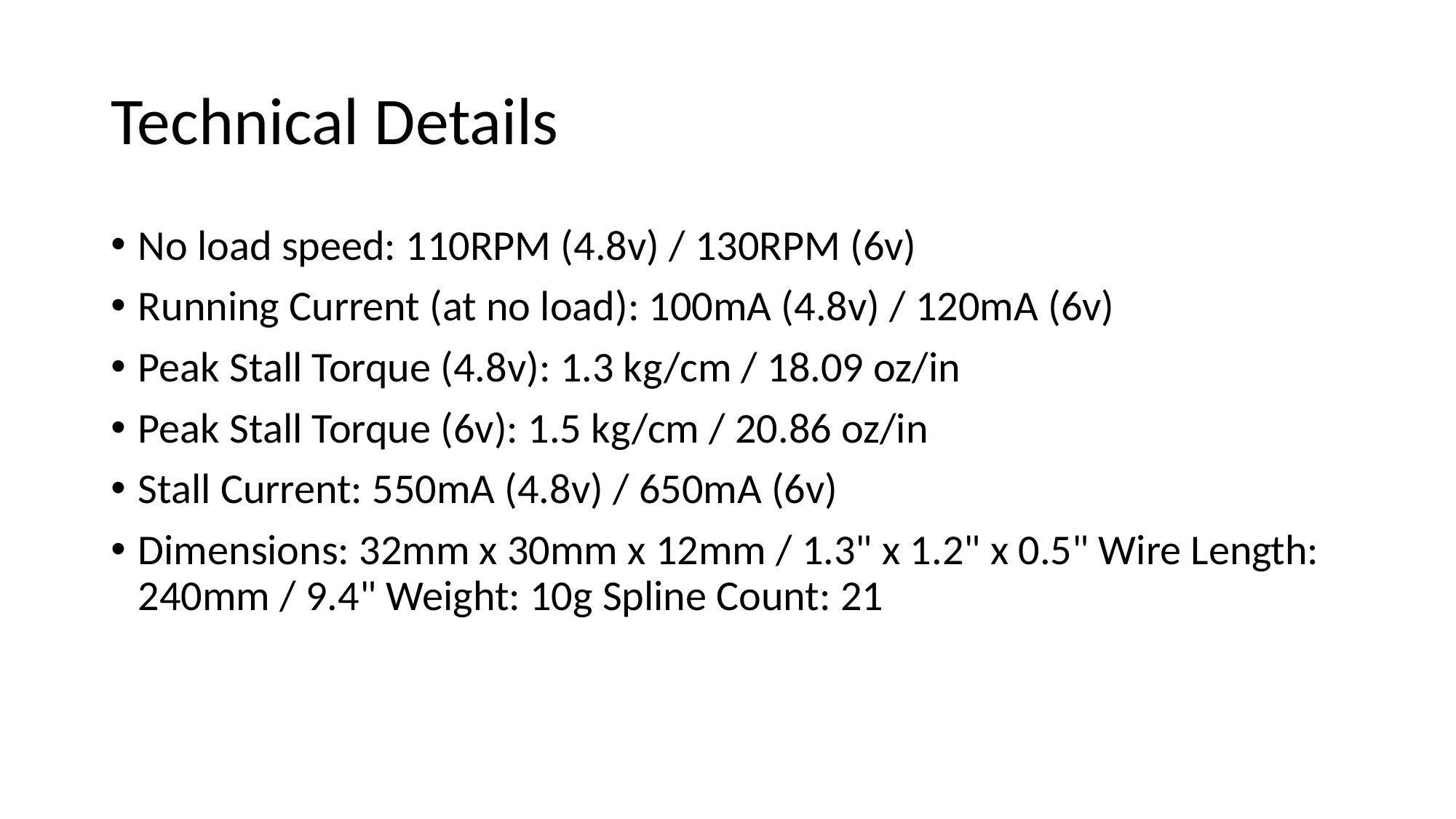

# Technical Details
No load speed: 110RPM (4.8v) / 130RPM (6v)
Running Current (at no load): 100mA (4.8v) / 120mA (6v)
Peak Stall Torque (4.8v): 1.3 kg/cm / 18.09 oz/in
Peak Stall Torque (6v): 1.5 kg/cm / 20.86 oz/in
Stall Current: 550mA (4.8v) / 650mA (6v)
Dimensions: 32mm x 30mm x 12mm / 1.3" x 1.2" x 0.5" Wire Length: 240mm / 9.4" Weight: 10g Spline Count: 21